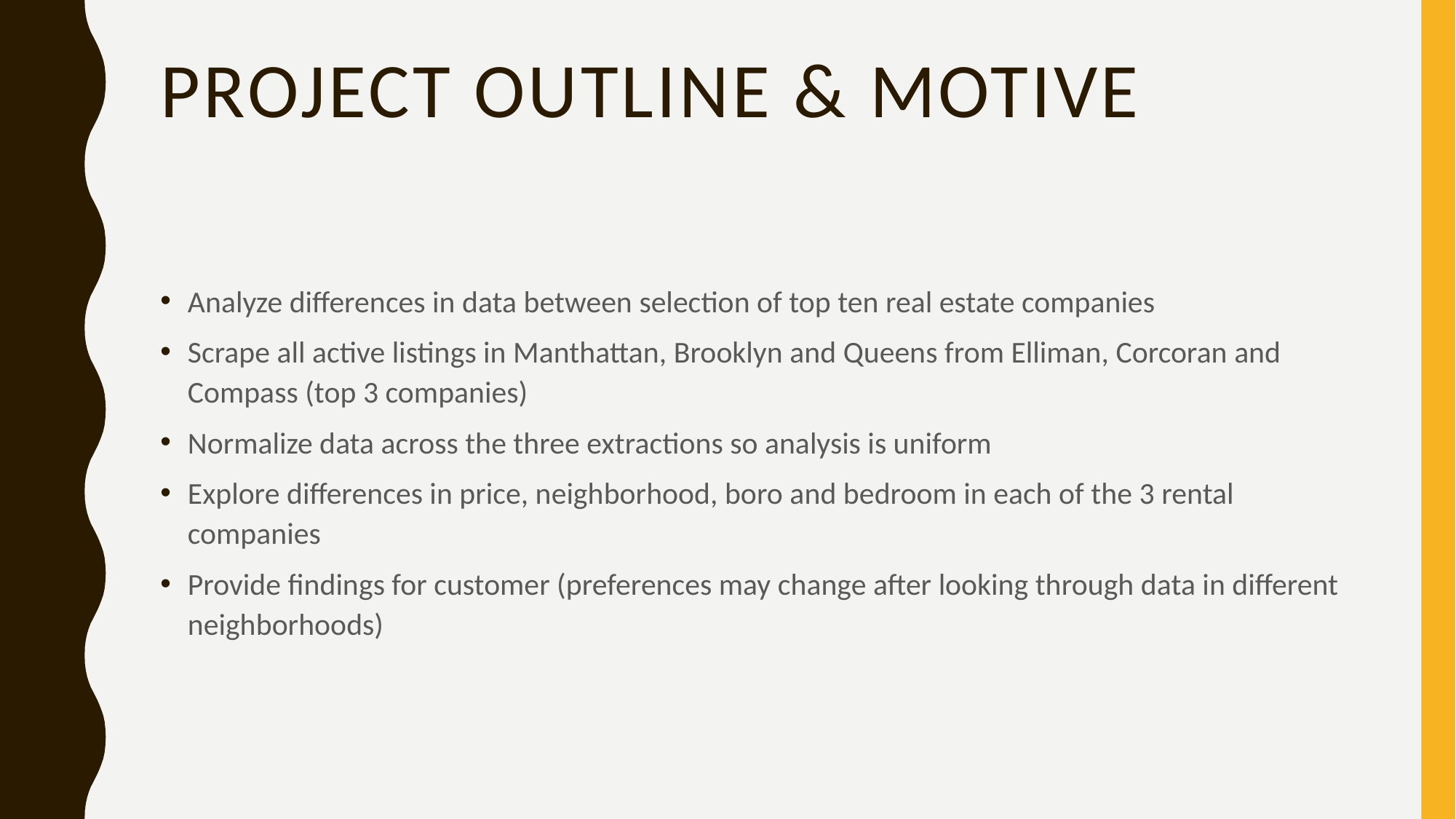

# Project Outline & Motive
Analyze differences in data between selection of top ten real estate companies
Scrape all active listings in Manthattan, Brooklyn and Queens from Elliman, Corcoran and Compass (top 3 companies)
Normalize data across the three extractions so analysis is uniform
Explore differences in price, neighborhood, boro and bedroom in each of the 3 rental companies
Provide findings for customer (preferences may change after looking through data in different neighborhoods)